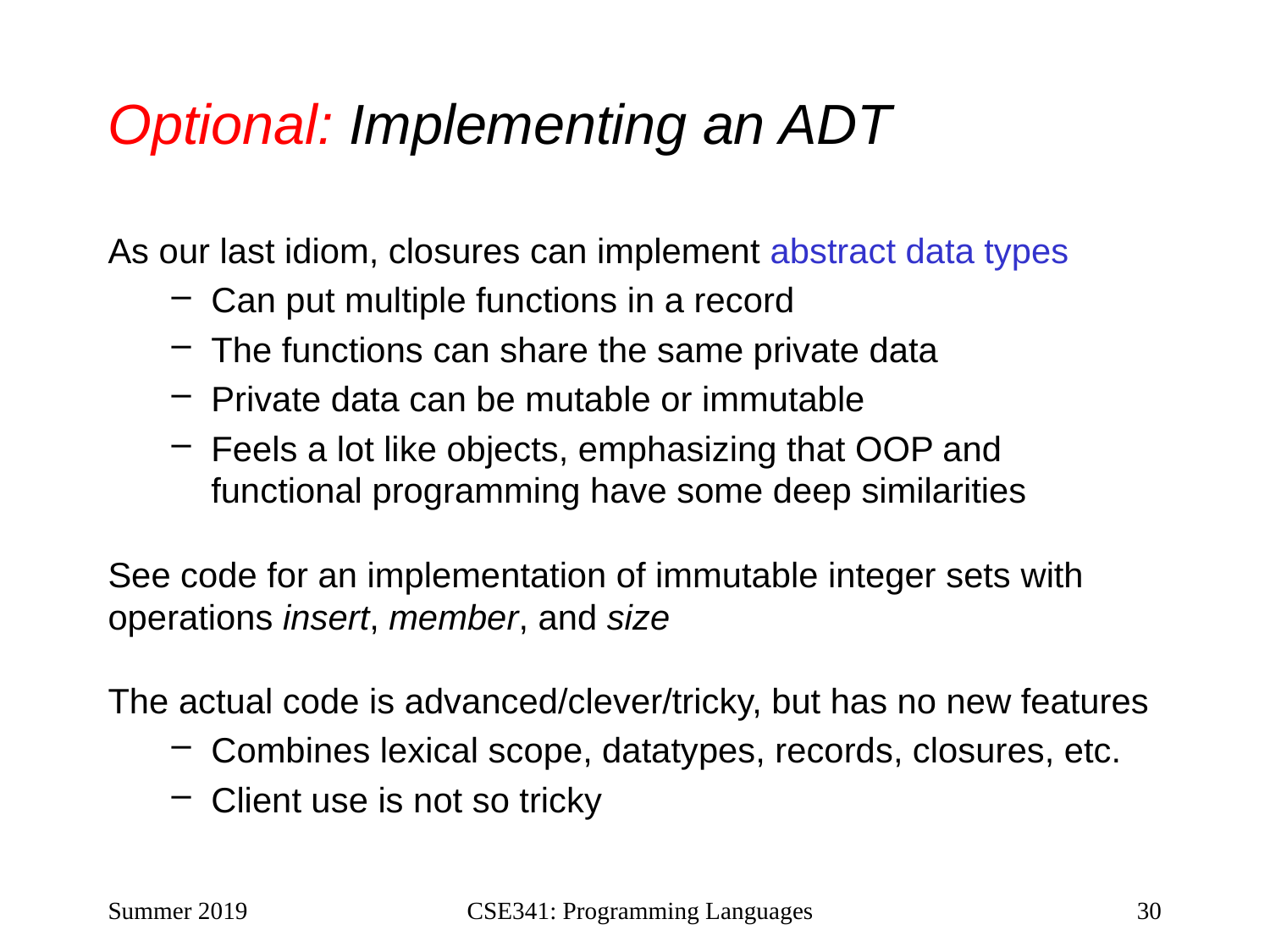

# Optional: Implementing an ADT
As our last idiom, closures can implement abstract data types
Can put multiple functions in a record
The functions can share the same private data
Private data can be mutable or immutable
Feels a lot like objects, emphasizing that OOP and functional programming have some deep similarities

See code for an implementation of immutable integer sets with operations insert, member, and size

The actual code is advanced/clever/tricky, but has no new features
Combines lexical scope, datatypes, records, closures, etc.
Client use is not so tricky
Summer 2019
CSE341: Programming Languages
30